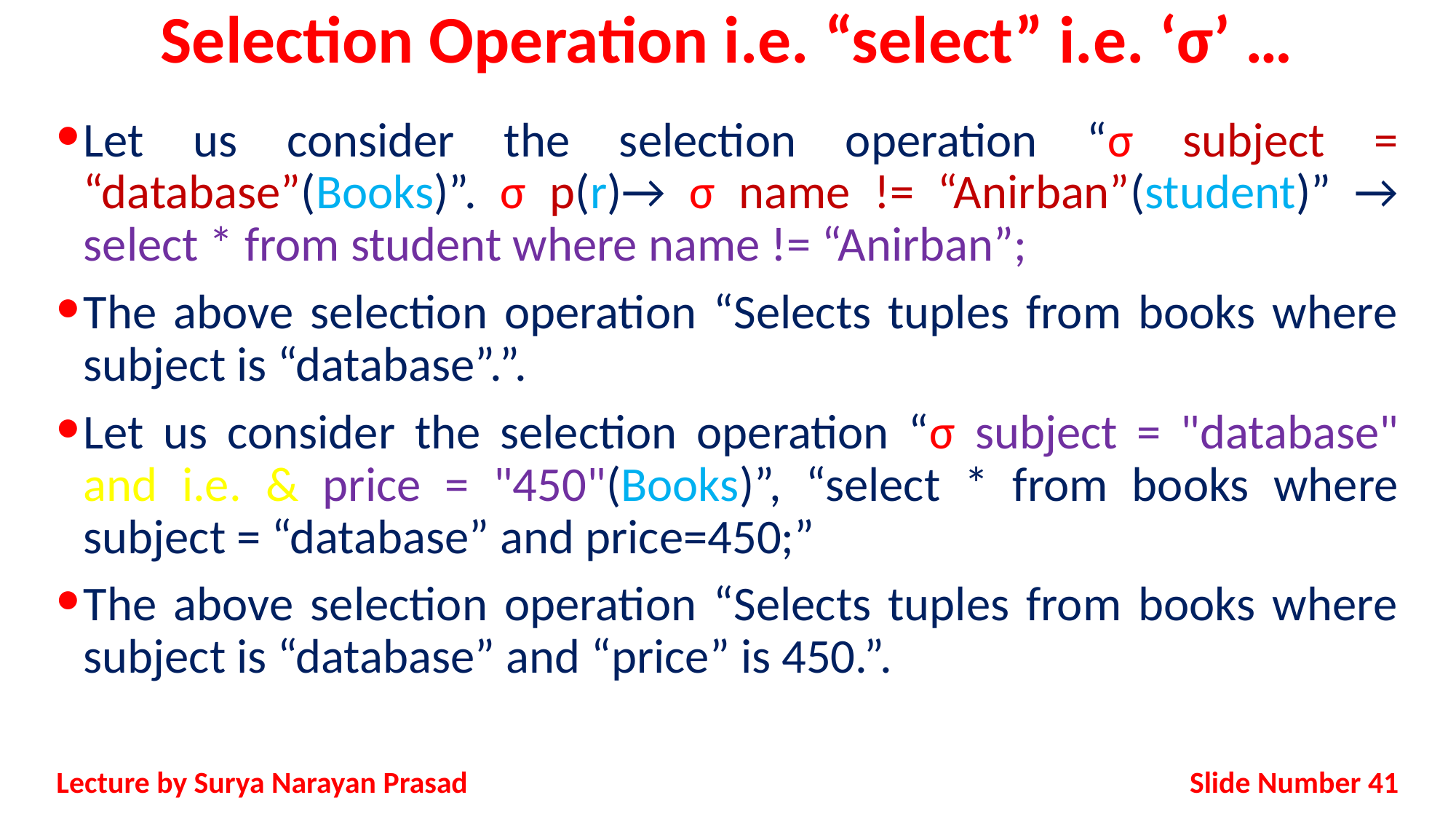

# Selection Operation i.e. “select” i.e. ‘σ’ …
Let us consider the selection operation “σ subject = “database”(Books)”. σ p(r)→ σ name != “Anirban”(student)” → select * from student where name != “Anirban”;
The above selection operation “Selects tuples from books where subject is “database”.”.
Let us consider the selection operation “σ subject = "database" and i.e. & price = "450"(Books)”, “select * from books where subject = “database” and price=450;”
The above selection operation “Selects tuples from books where subject is “database” and “price” is 450.”.
Slide Number 41
Lecture by Surya Narayan Prasad